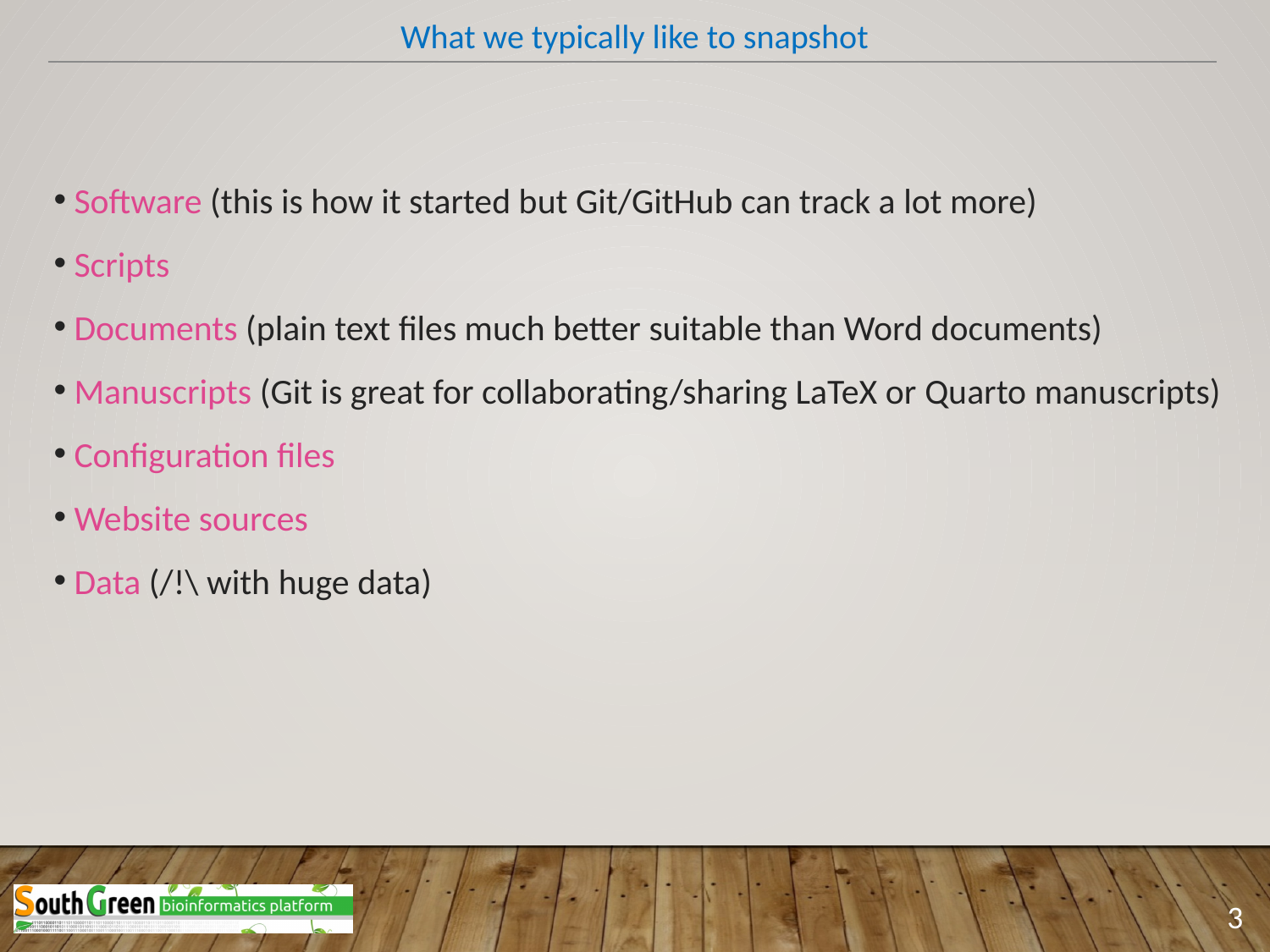

What we typically like to snapshot
 Software (this is how it started but Git/GitHub can track a lot more)
 Scripts
 Documents (plain text files much better suitable than Word documents)
 Manuscripts (Git is great for collaborating/sharing LaTeX or Quarto manuscripts)
 Configuration files
 Website sources
 Data (/!\ with huge data)
3